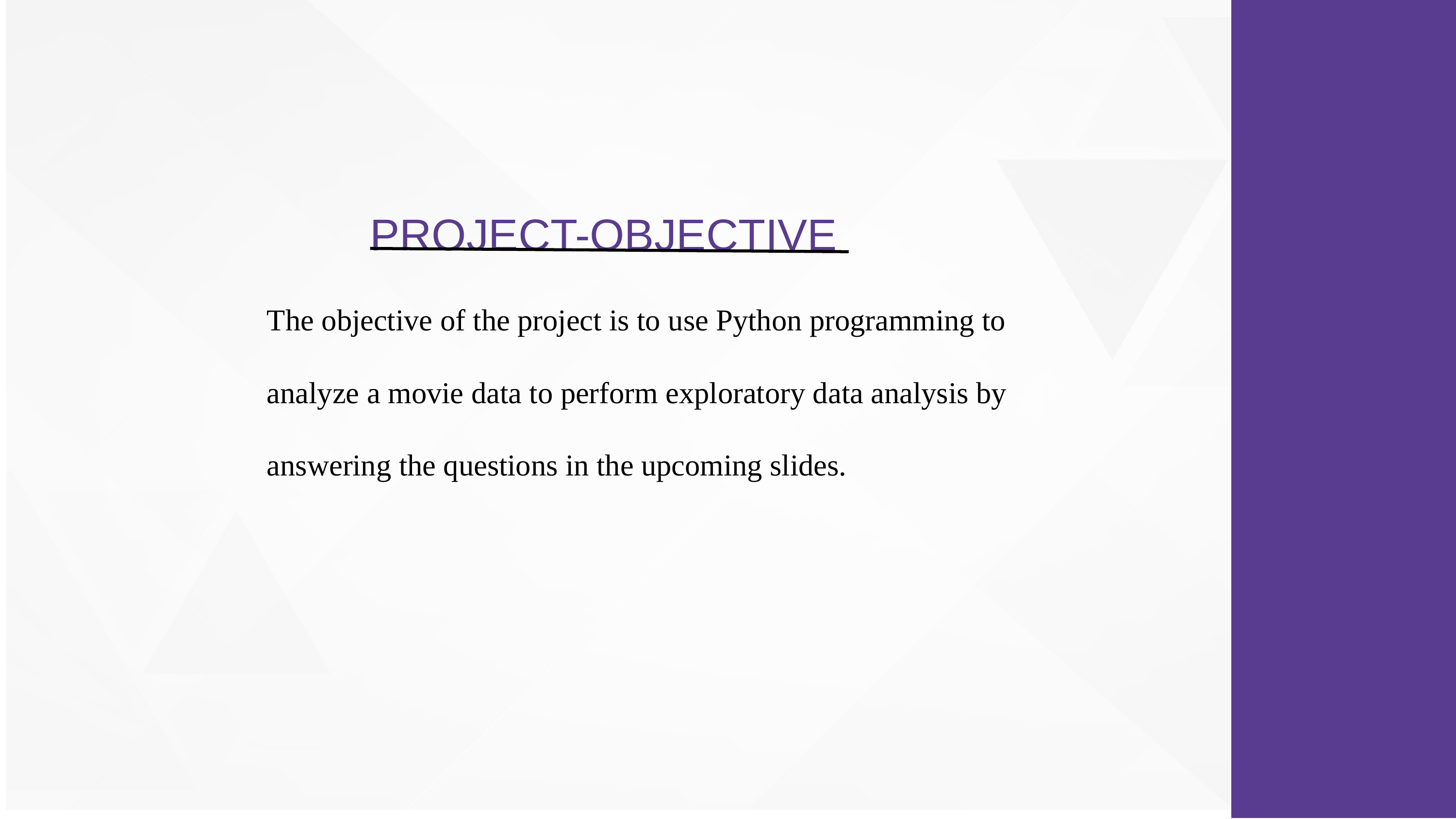

PROJECT-OBJECTIVE

The objective of the project is to use Python programming to analyze a movie data to perform exploratory data analysis by answering the questions in the upcoming slides.